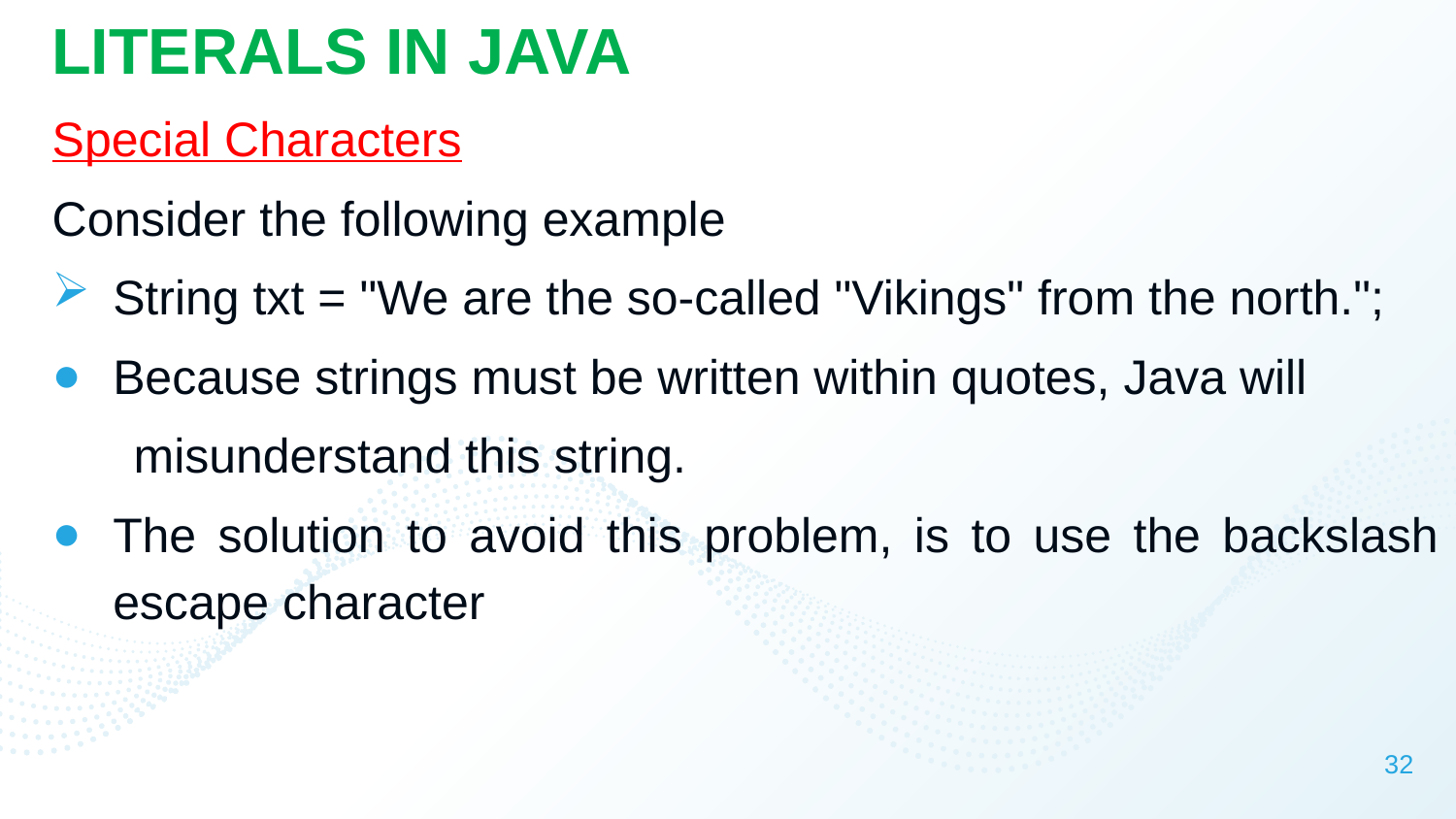

# LITERALS IN JAVA
Special Characters
Consider the following example
String txt = "We are the so-called "Vikings" from the north.";
Because strings must be written within quotes, Java will
      misunderstand this string.
The solution to avoid this problem, is to use the backslash escape character
32